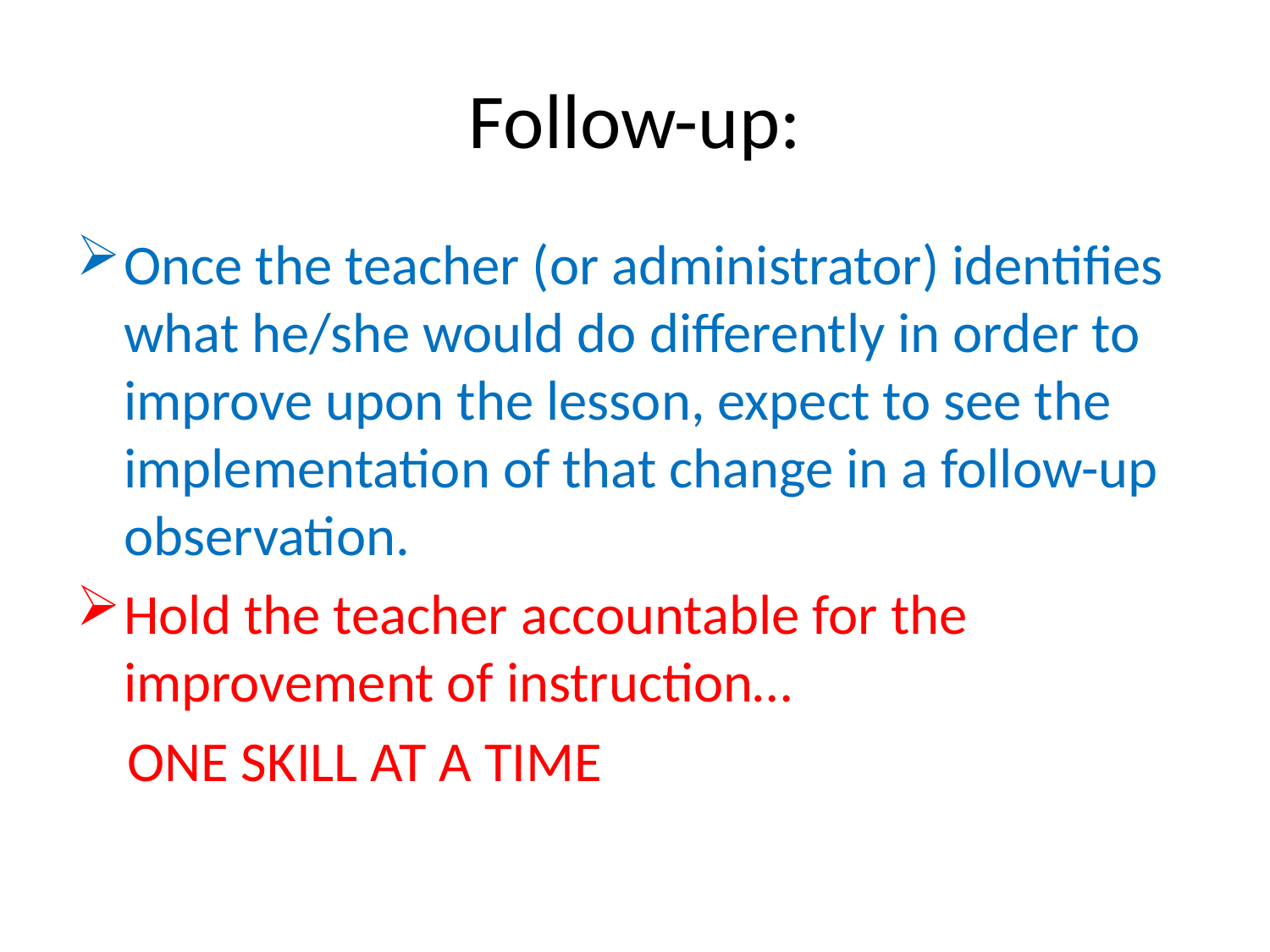

# Follow-up:
Once the teacher (or administrator) identifies what he/she would do differently in order to improve upon the lesson, expect to see the implementation of that change in a follow-up observation.
Hold the teacher accountable for the improvement of instruction…
    ONE SKILL AT A TIME